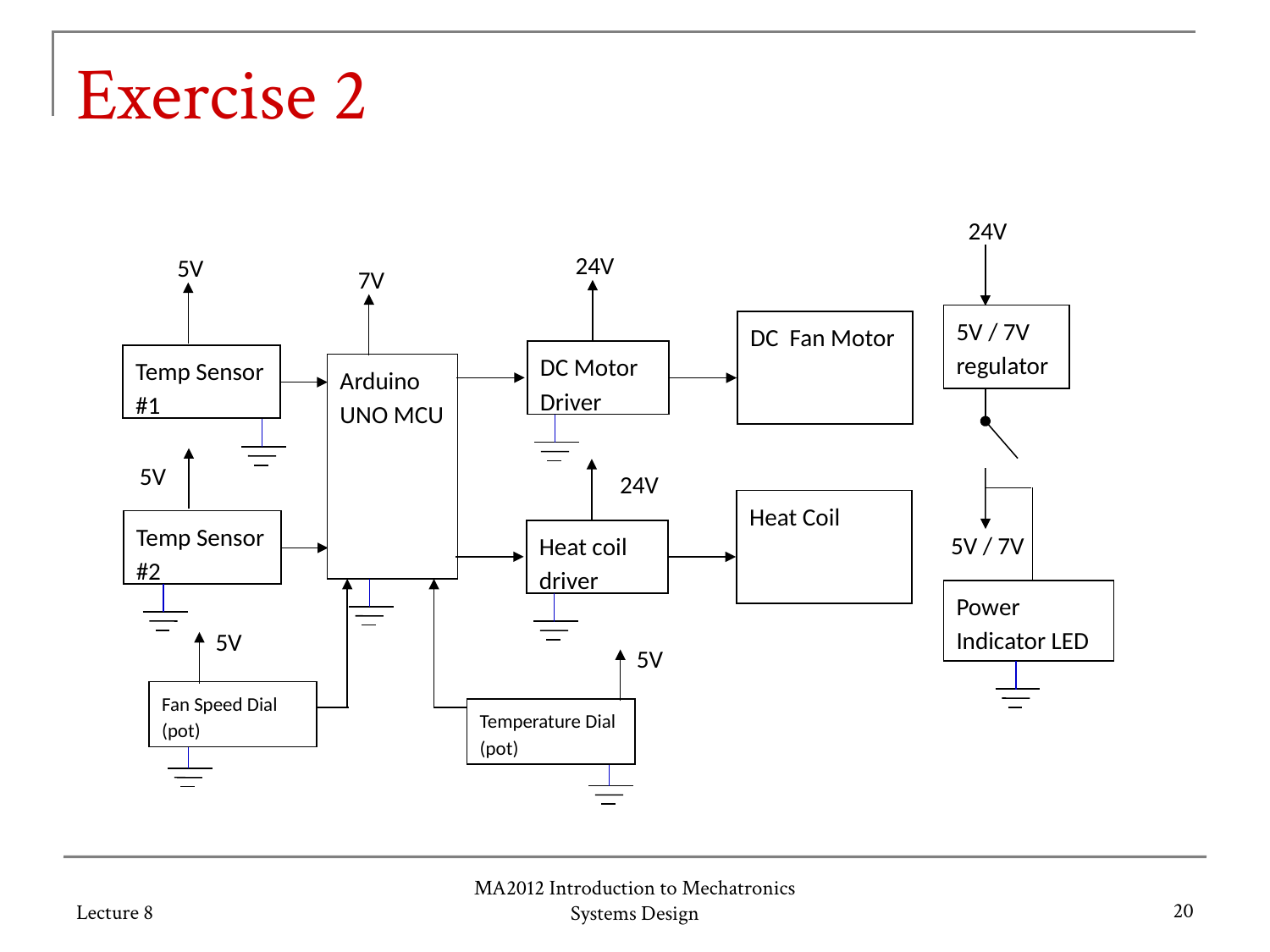

# Exercise 2
24V
5V / 7V regulator
5V / 7V
Power Indicator LED
24V
5V
Temp Sensor #1
7V
Arduino UNO MCU
DC  Fan Motor
DC Motor Driver
5V
24V
Heat Coil
Temp Sensor #2
Heat coil driver
5V
5V
Fan Speed Dial (pot)
Temperature Dial (pot)
Lecture 8
20
MA2012 Introduction to Mechatronics Systems Design